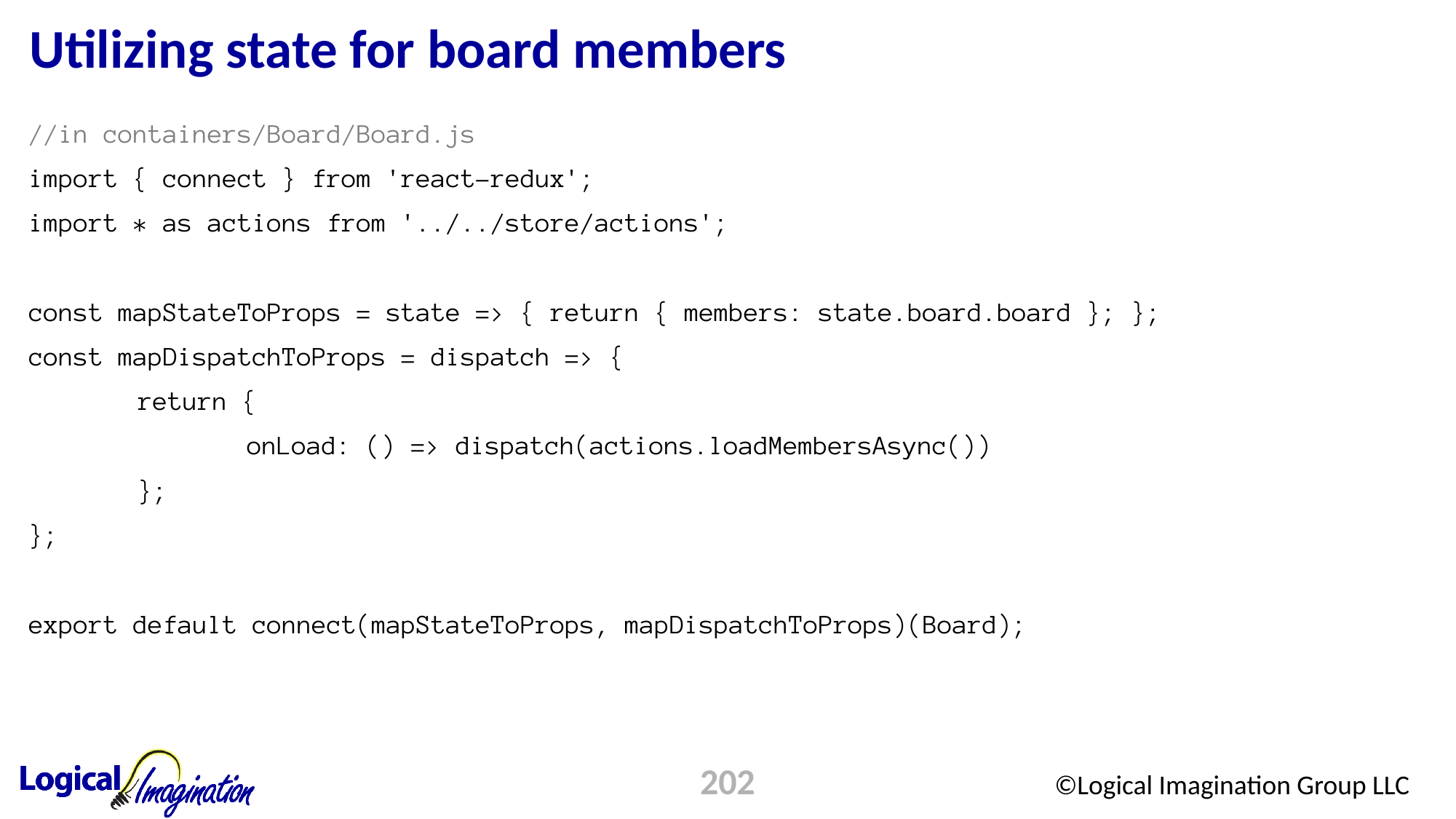

# Utilizing state for board members
//in containers/Board/Board.js
import { connect } from 'react-redux';
import * as actions from '../../store/actions';

const mapStateToProps = state => { return { members: state.board.board }; };
const mapDispatchToProps = dispatch => {
	return {
		onLoad: () => dispatch(actions.loadMembersAsync())
	};
};

export default connect(mapStateToProps, mapDispatchToProps)(Board);

202